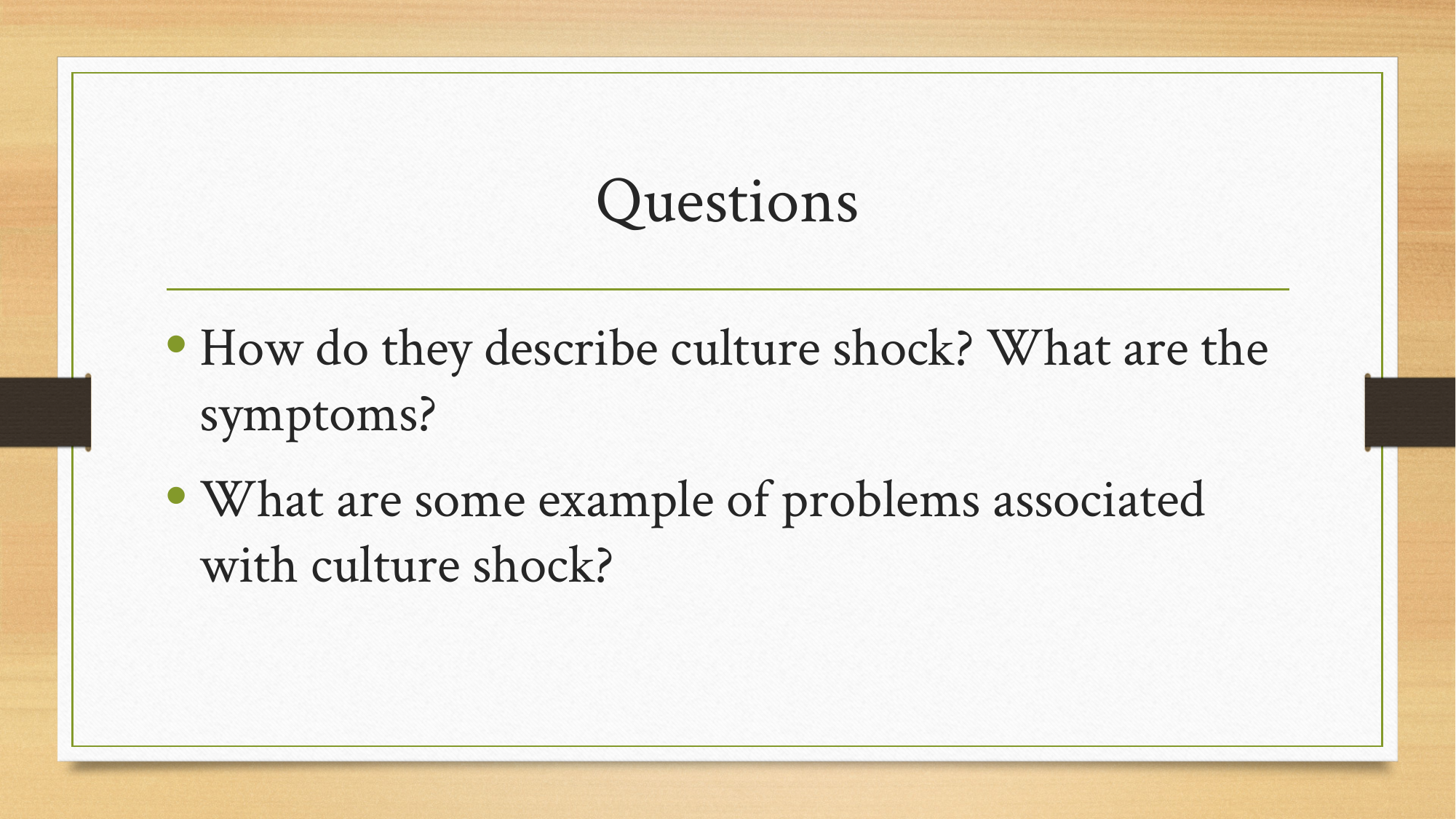

# Questions
How do they describe culture shock? What are the symptoms?
What are some example of problems associated with culture shock?